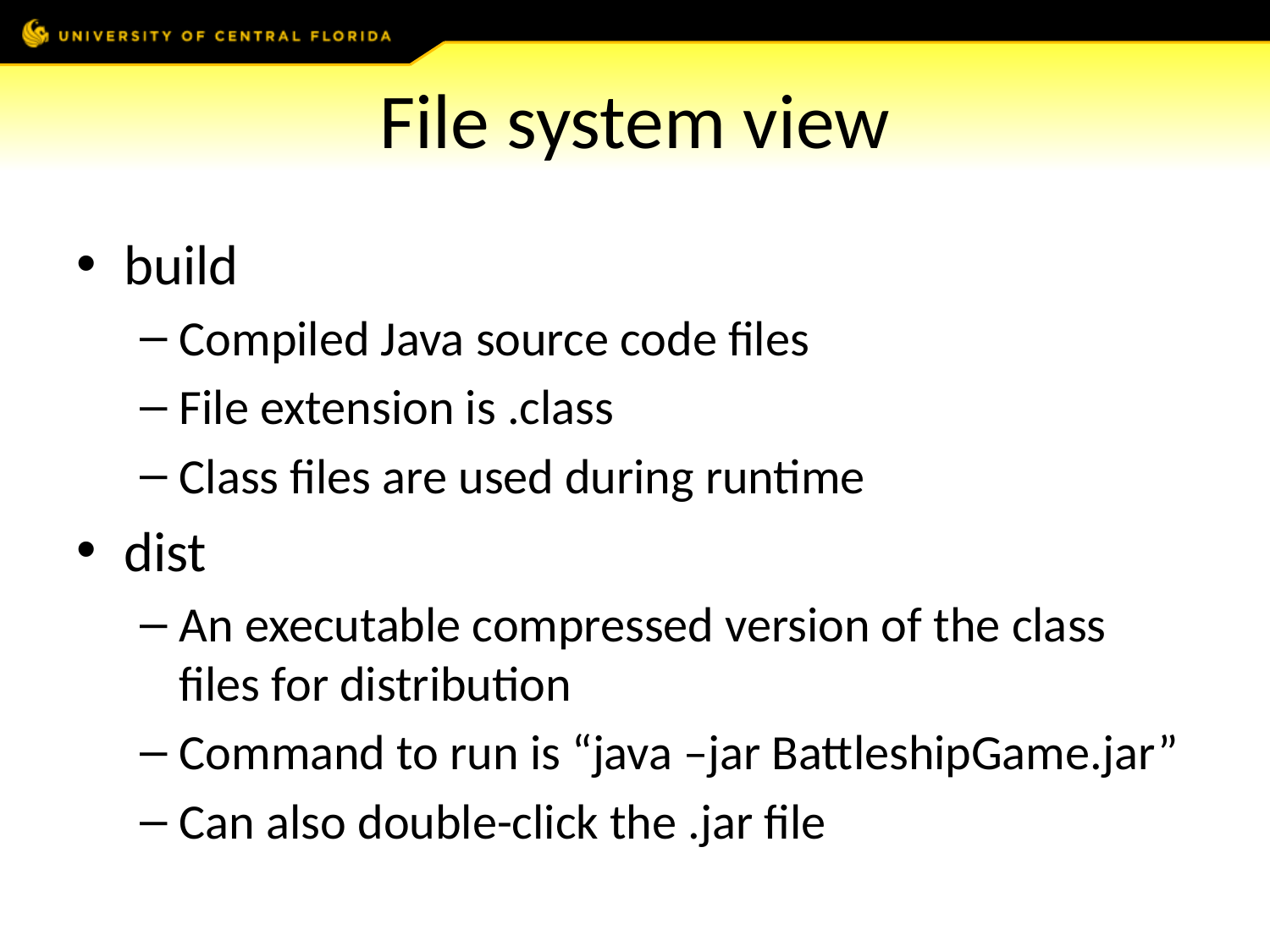

# File system view
build
Compiled Java source code files
File extension is .class
Class files are used during runtime
dist
An executable compressed version of the class files for distribution
Command to run is “java –jar BattleshipGame.jar”
Can also double-click the .jar file